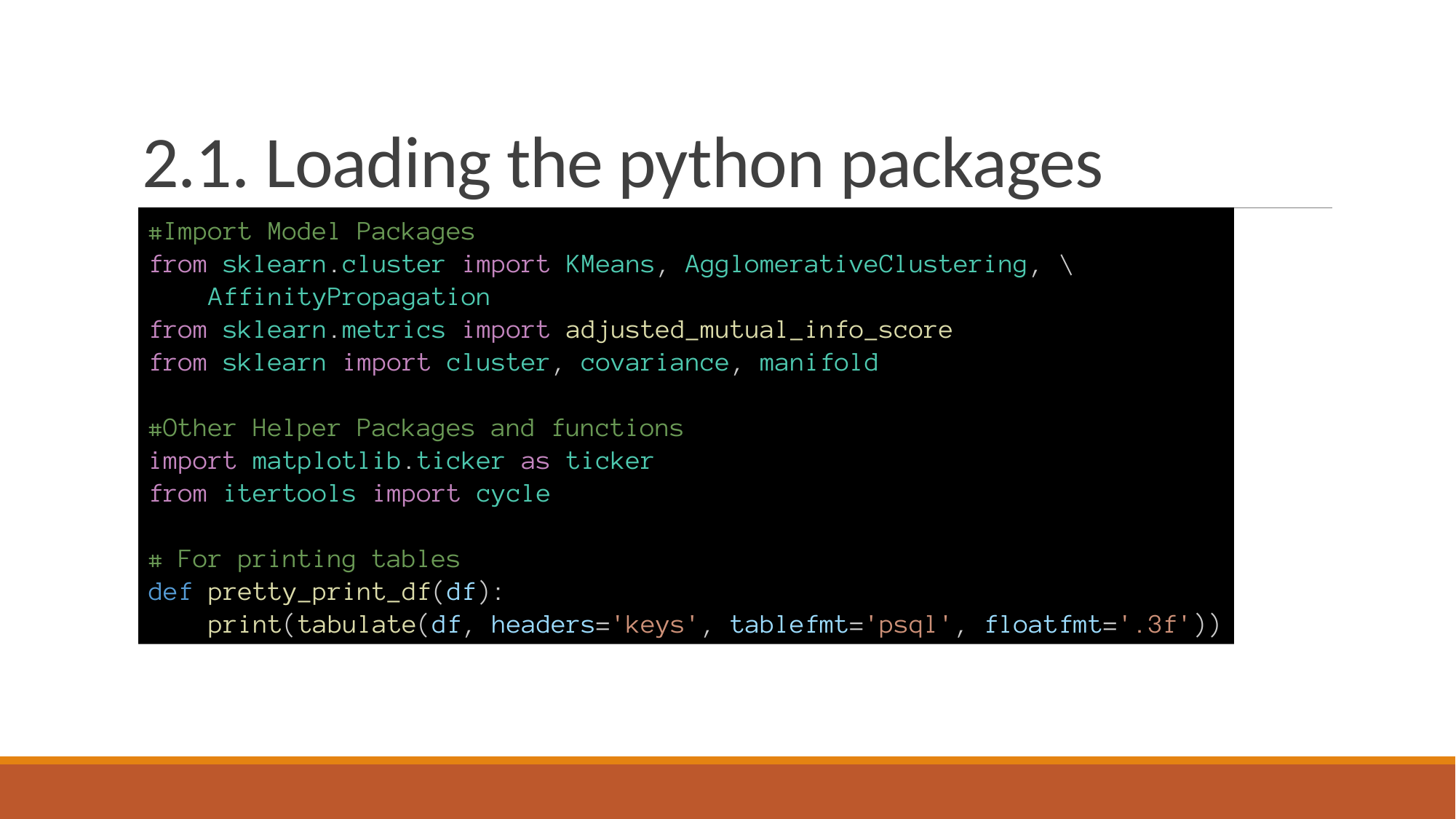

# 2.1. Loading the python packages
#Import Model Packages
from sklearn.cluster import KMeans, AgglomerativeClustering, \
    AffinityPropagation
from sklearn.metrics import adjusted_mutual_info_score
from sklearn import cluster, covariance, manifold
#Other Helper Packages and functions
import matplotlib.ticker as ticker
from itertools import cycle
# For printing tables
def pretty_print_df(df):
    print(tabulate(df, headers='keys', tablefmt='psql', floatfmt='.3f'))